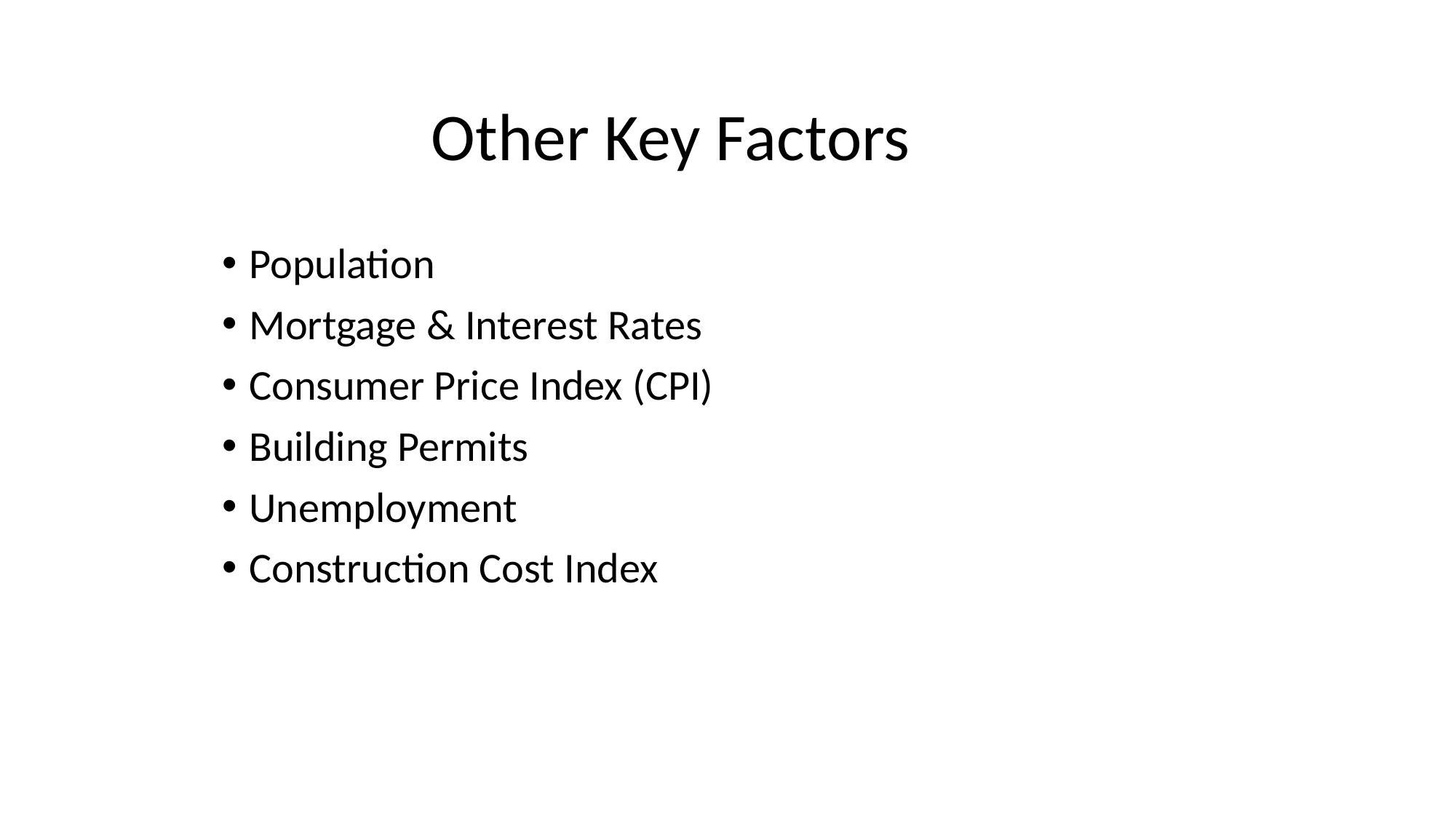

# Other Key Factors
Population
Mortgage & Interest Rates
Consumer Price Index (CPI)
Building Permits
Unemployment
Construction Cost Index